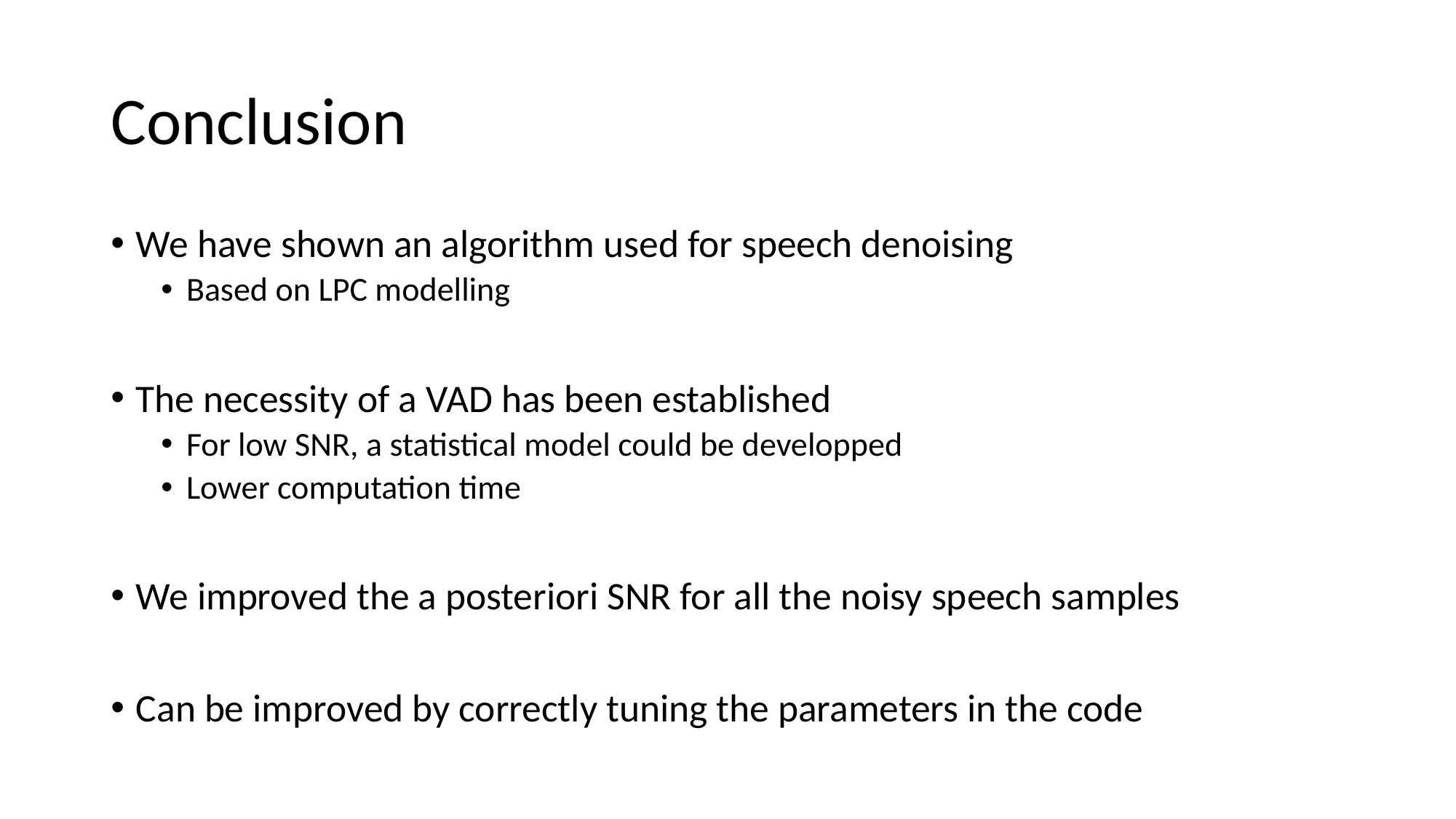

# Conclusion
We have shown an algorithm used for speech denoising
Based on LPC modelling

The necessity of a VAD has been established
For low SNR, a statistical model could be developped
Lower computation time

We improved the a posteriori SNR for all the noisy speech samples

Can be improved by correctly tuning the parameters in the code